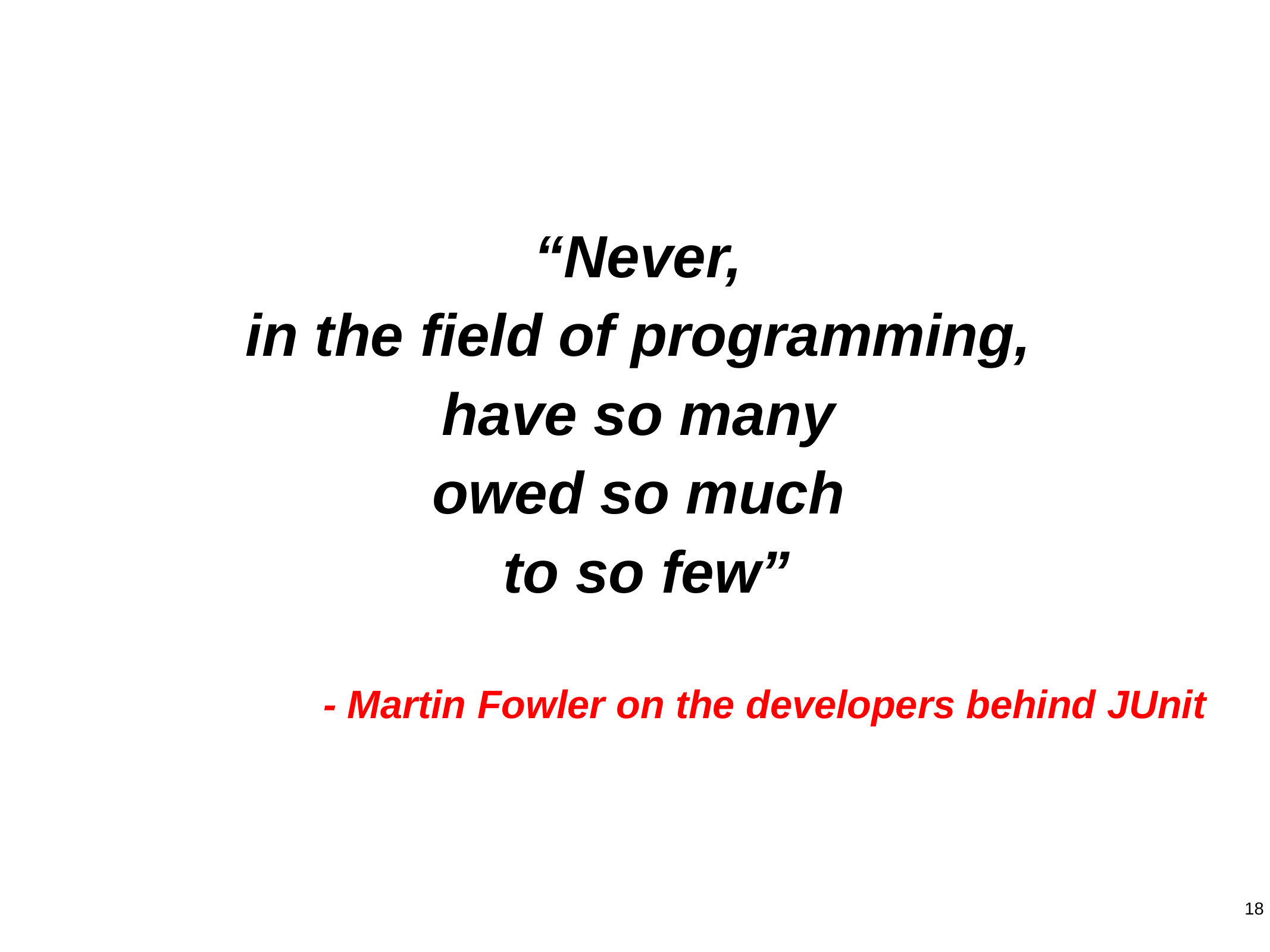

“Never,
in the field of programming,
have so many
owed so much
to so few”

- Martin Fowler on the developers behind JUnit

18